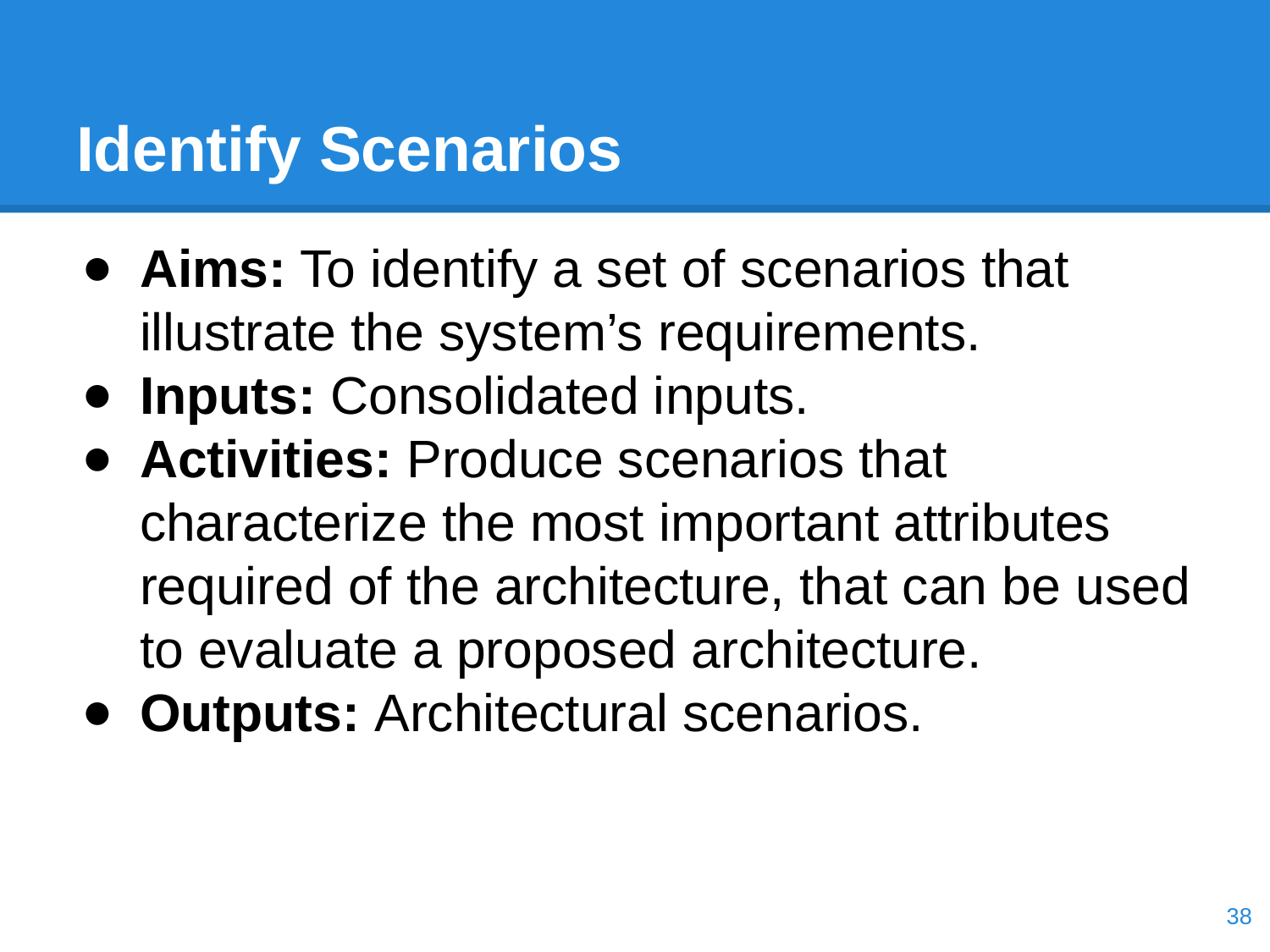

# Identify Scenarios
Aims: To identify a set of scenarios that illustrate the system’s requirements.
Inputs: Consolidated inputs.
Activities: Produce scenarios that characterize the most important attributes required of the architecture, that can be used to evaluate a proposed architecture.
Outputs: Architectural scenarios.
38